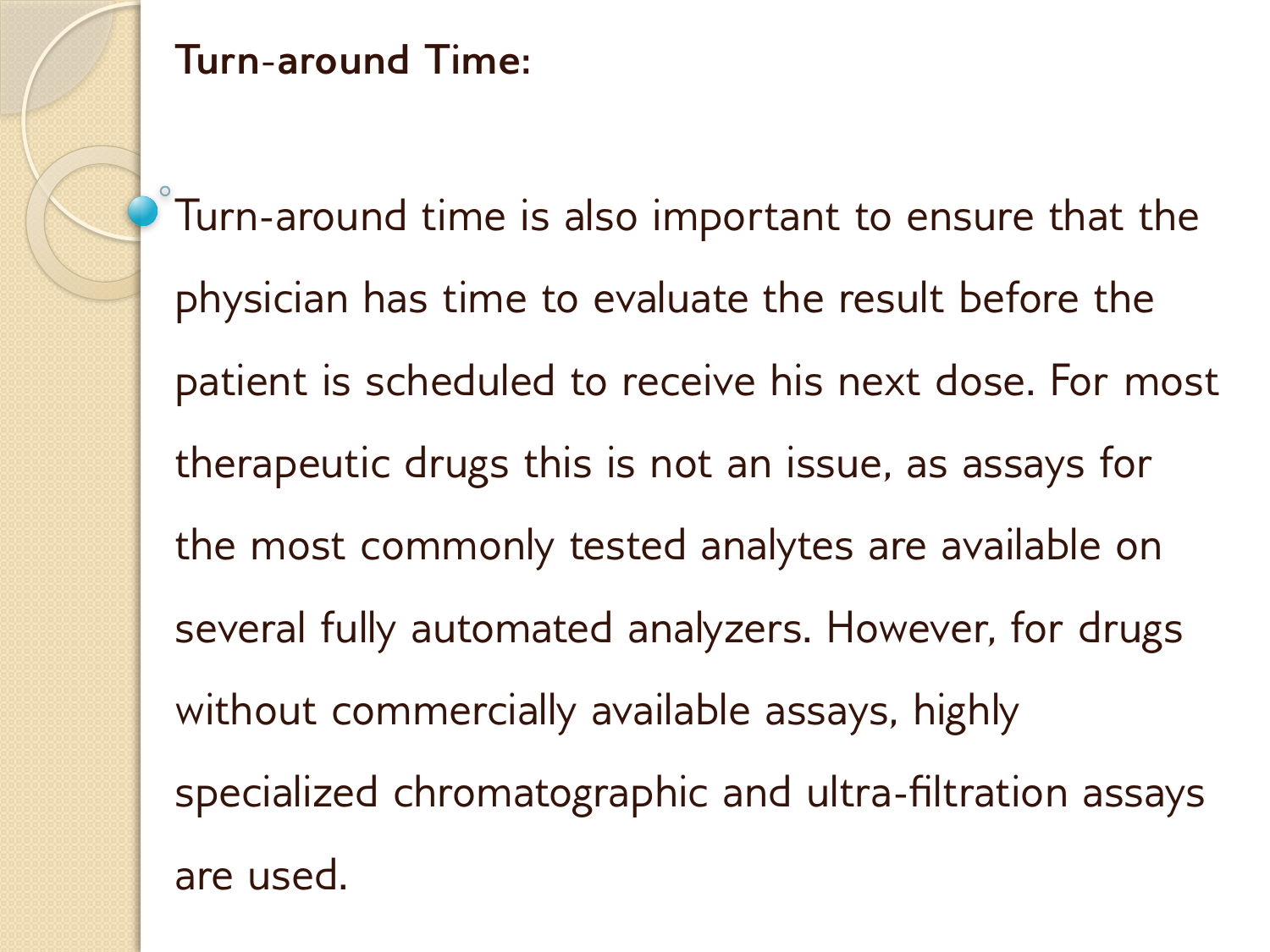

Turn-around Time:

Turn-around time is also important to ensure that the physician has time to evaluate the result before the patient is scheduled to receive his next dose. For most therapeutic drugs this is not an issue, as assays for the most commonly tested analytes are available on several fully automated analyzers. However, for drugs without commercially available assays, highly specialized chromatographic and ultra-filtration assays are used.